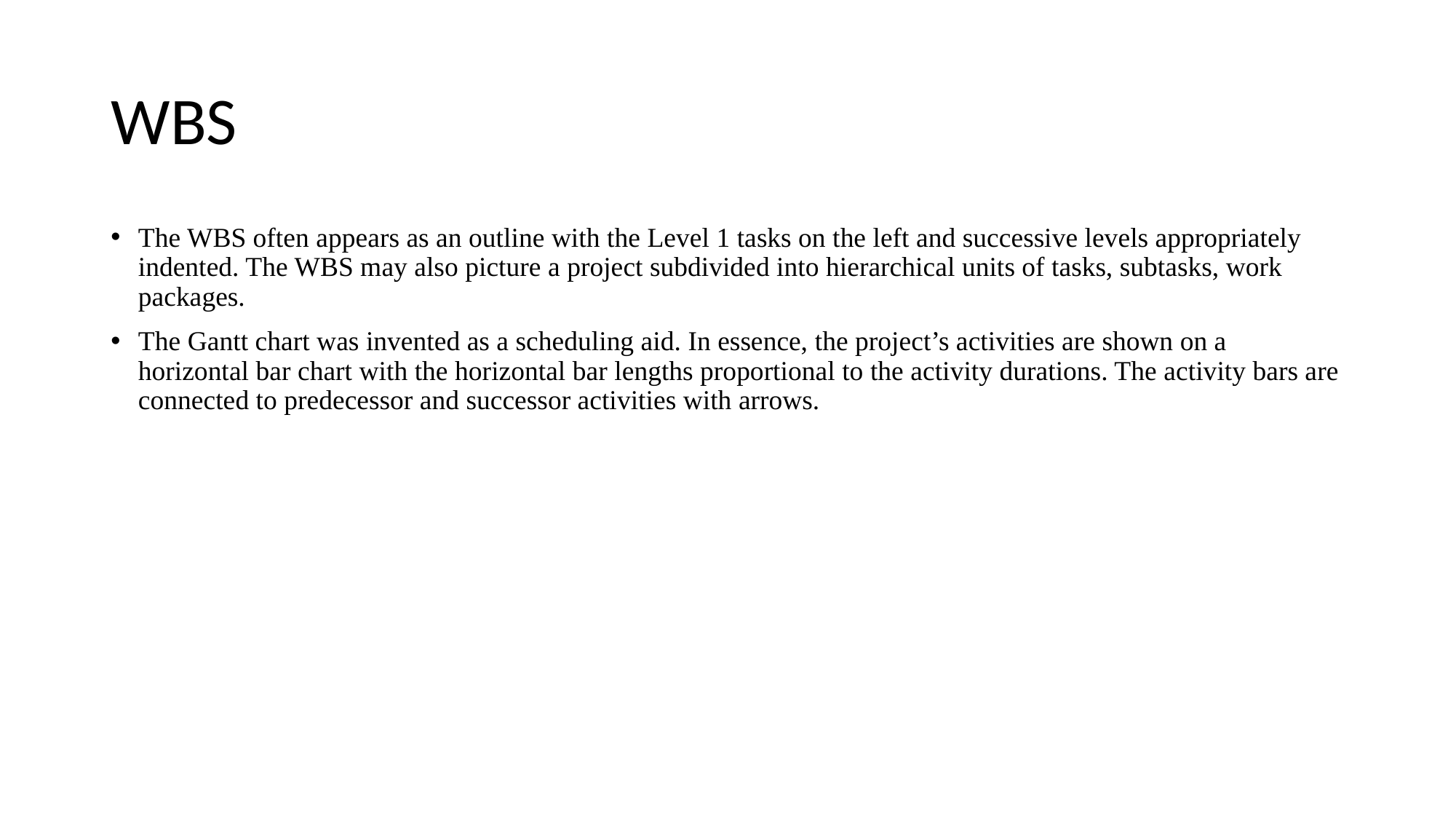

# WBS
The WBS often appears as an outline with the Level 1 tasks on the left and successive levels appropriately indented. The WBS may also picture a project subdivided into hierarchical units of tasks, subtasks, work packages.
The Gantt chart was invented as a scheduling aid. In essence, the project’s activities are shown on a horizontal bar chart with the horizontal bar lengths proportional to the activity durations. The activity bars are connected to predecessor and successor activities with arrows.